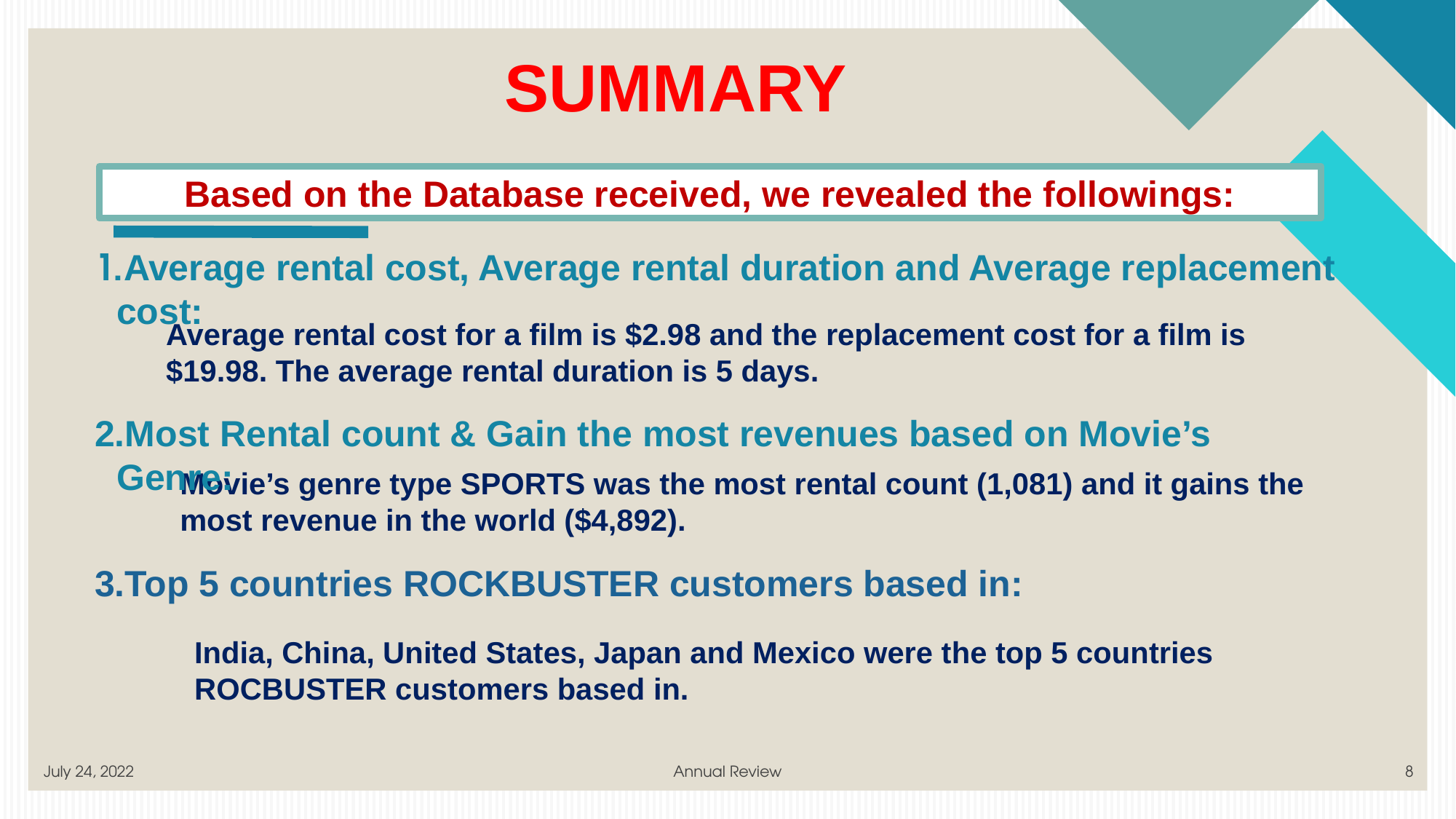

# SUMMARY
Based on the Database received, we revealed the followings:
1.Average rental cost, Average rental duration and Average replacement cost:
Average rental cost for a film is $2.98 and the replacement cost for a film is $19.98. The average rental duration is 5 days.
2.Most Rental count & Gain the most revenues based on Movie’s Genre:
Movie’s genre type SPORTS was the most rental count (1,081) and it gains the most revenue in the world ($4,892).
3.Top 5 countries ROCKBUSTER customers based in:
India, China, United States, Japan and Mexico were the top 5 countries ROCBUSTER customers based in.
July 24, 2022
Annual Review
8